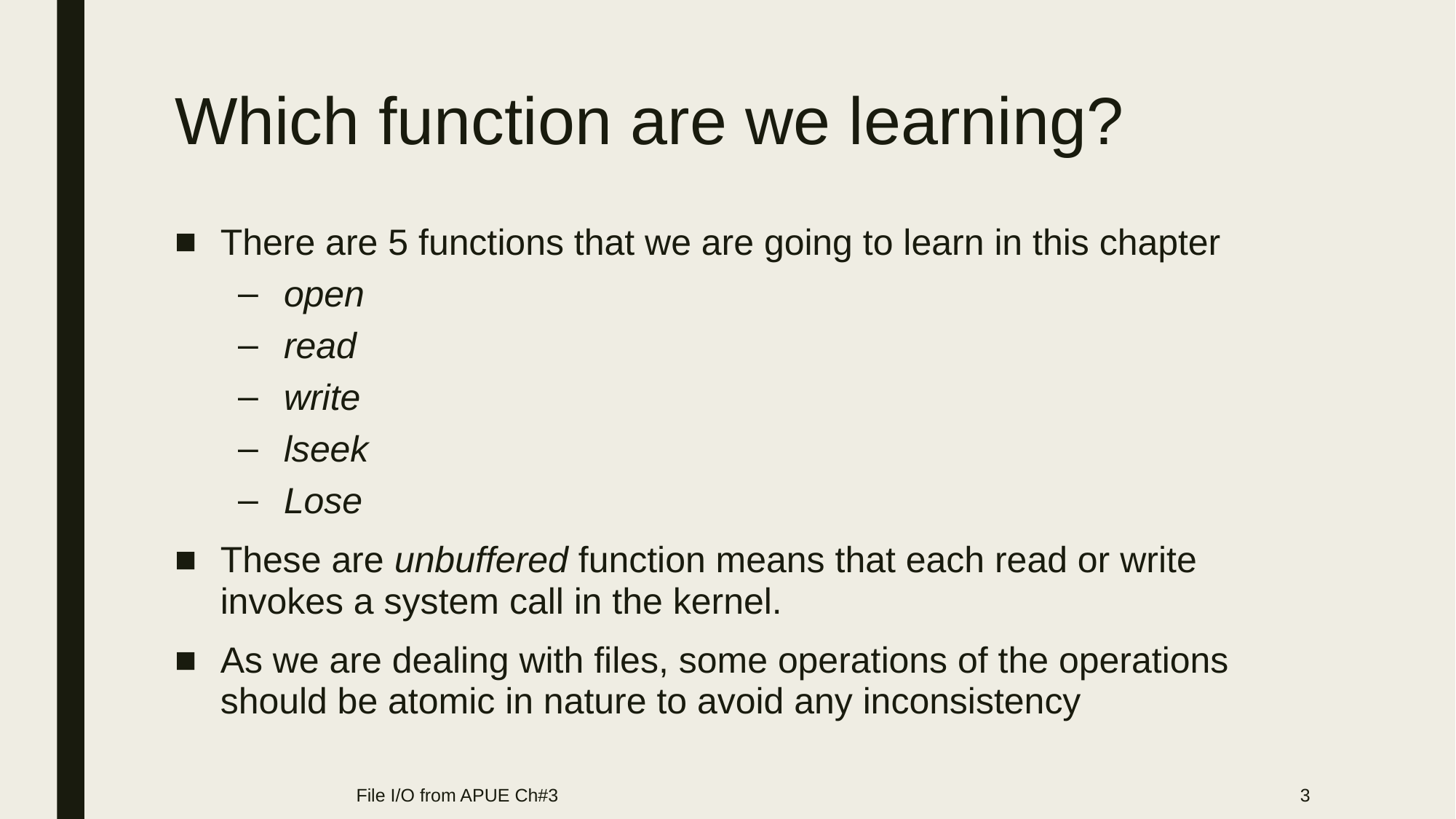

# Which function are we learning?
There are 5 functions that we are going to learn in this chapter
open
read
write
lseek
Lose
These are unbuffered function means that each read or write invokes a system call in the kernel.
As we are dealing with files, some operations of the operations should be atomic in nature to avoid any inconsistency
File I/O from APUE Ch#3
3